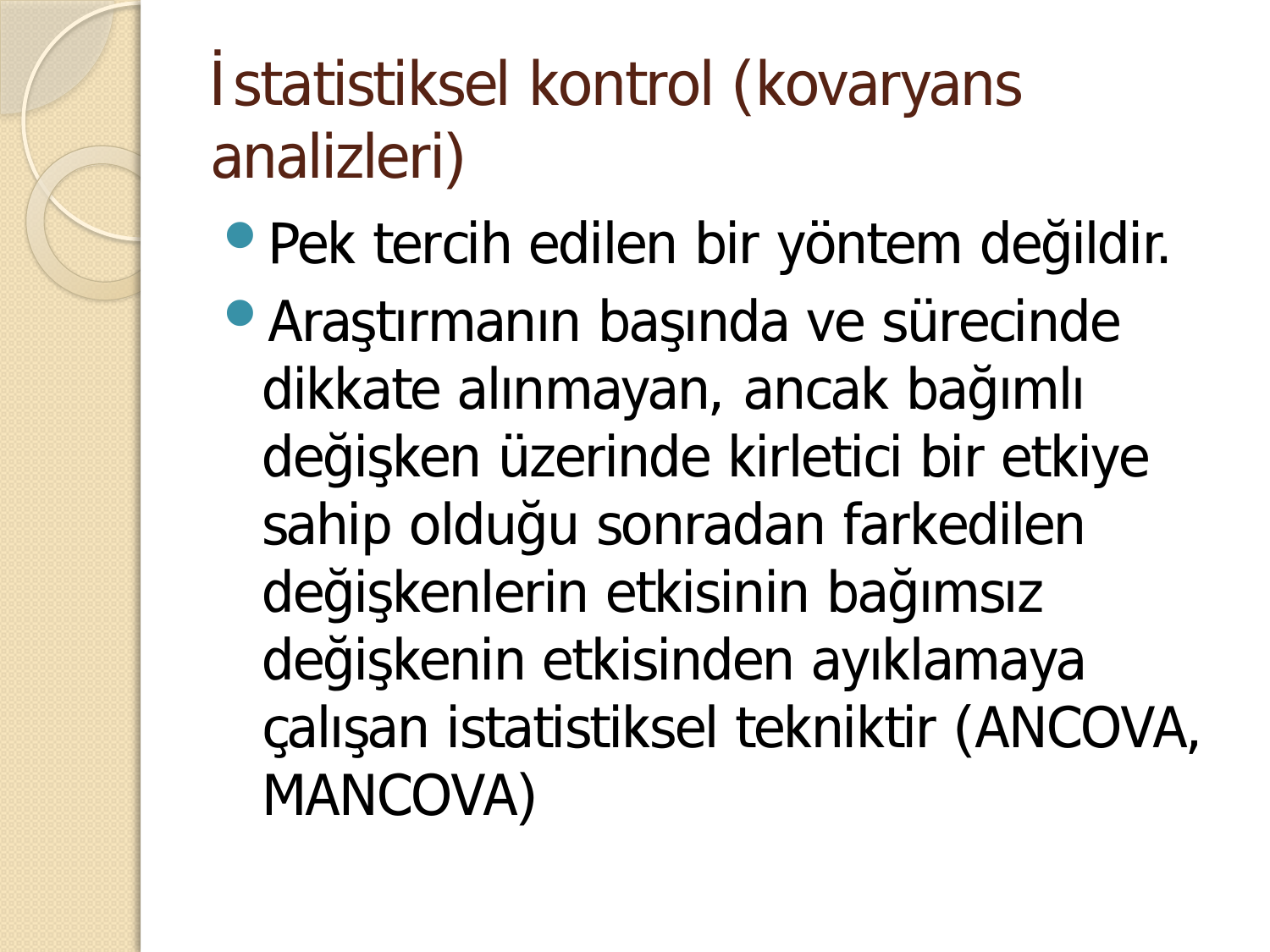

# İstatistiksel kontrol (kovaryans analizleri)
Pek tercih edilen bir yöntem değildir.
Araştırmanın başında ve sürecinde dikkate alınmayan, ancak bağımlı değişken üzerinde kirletici bir etkiye sahip olduğu sonradan farkedilen değişkenlerin etkisinin bağımsız değişkenin etkisinden ayıklamaya çalışan istatistiksel tekniktir (ANCOVA, MANCOVA)